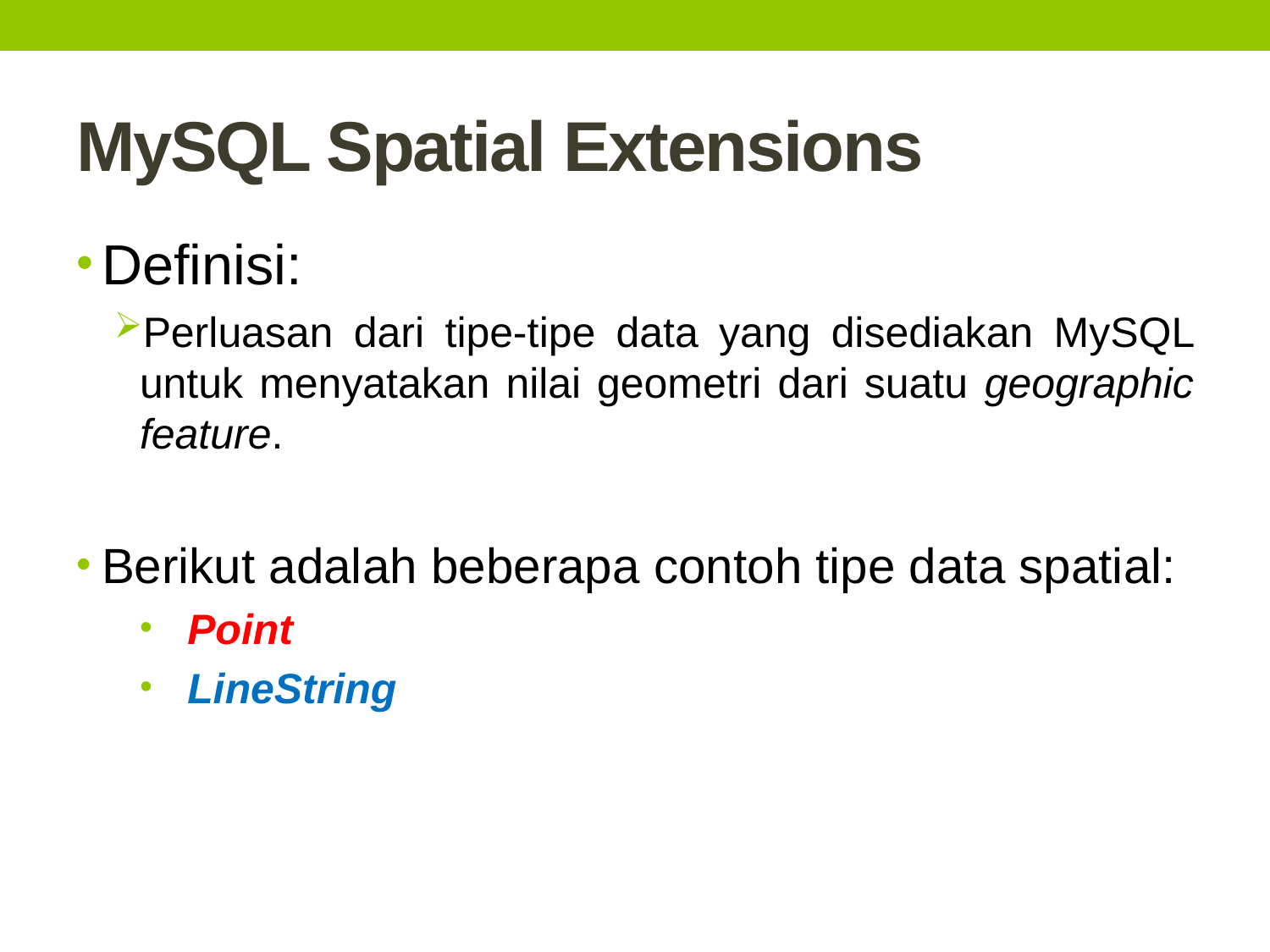

# MySQL Spatial Extensions
Definisi:
Perluasan dari tipe-tipe data yang disediakan MySQL untuk menyatakan nilai geometri dari suatu geographic feature.

Berikut adalah beberapa contoh tipe data spatial:
Point
LineString